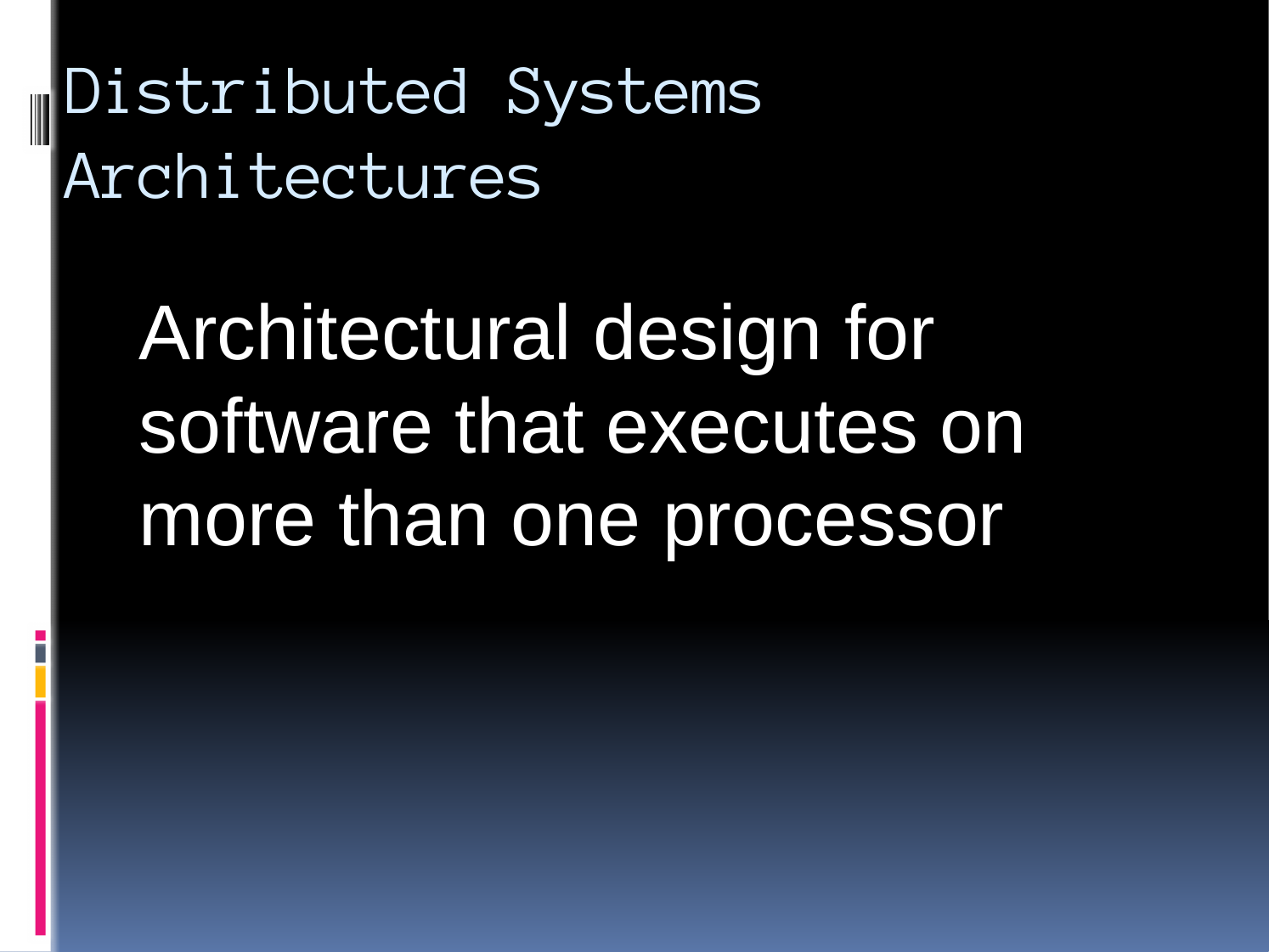

# Distributed Systems Architectures
Architectural design for software that executes on more than one processor